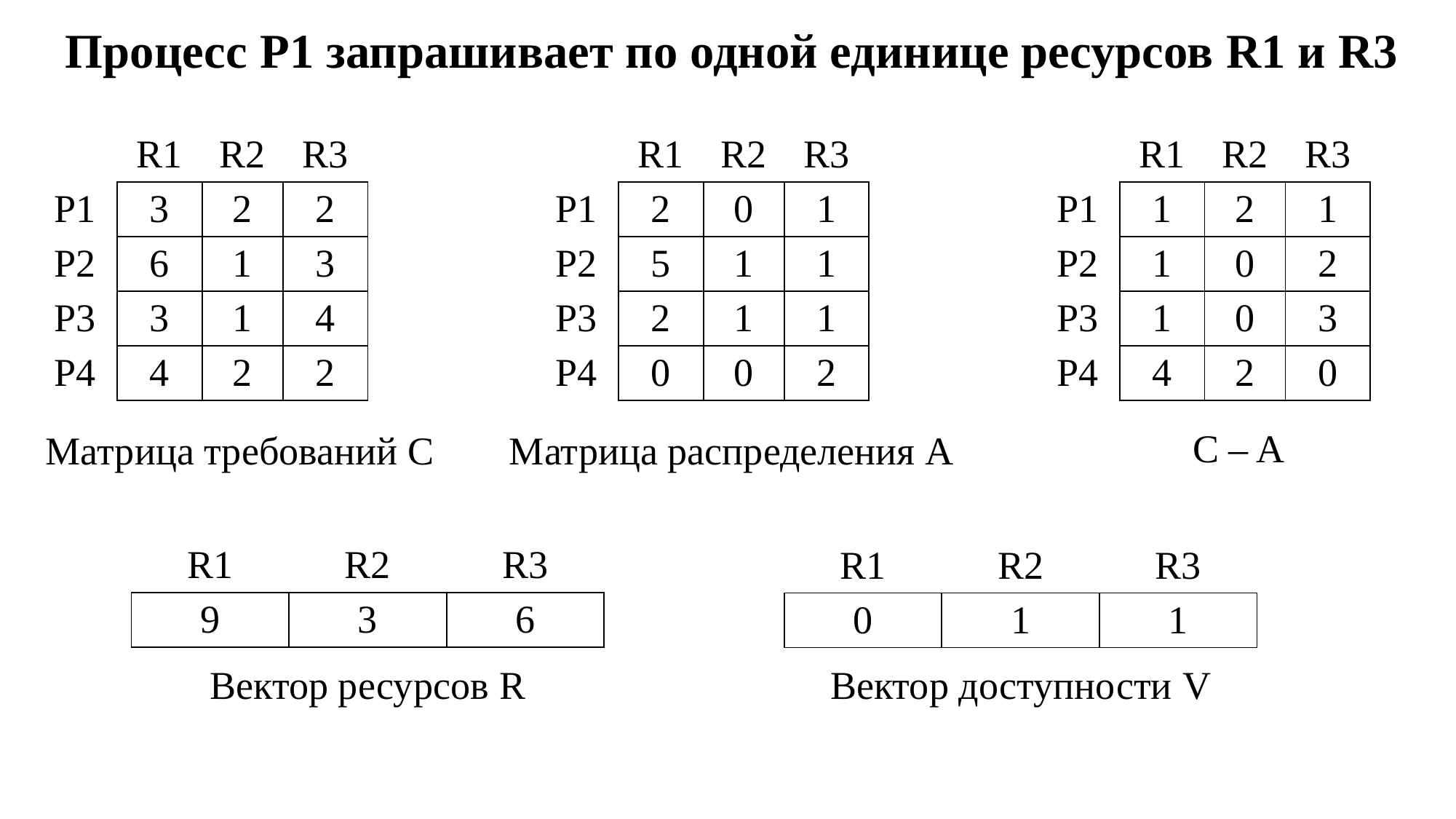

Процесс P1 запрашивает по одной единице ресурсов R1 и R3
|  | R1 | R2 | R3 |
| --- | --- | --- | --- |
| P1 | 3 | 2 | 2 |
| P2 | 6 | 1 | 3 |
| P3 | 3 | 1 | 4 |
| P4 | 4 | 2 | 2 |
|  | R1 | R2 | R3 |
| --- | --- | --- | --- |
| P1 | 2 | 0 | 1 |
| P2 | 5 | 1 | 1 |
| P3 | 2 | 1 | 1 |
| P4 | 0 | 0 | 2 |
|  | R1 | R2 | R3 |
| --- | --- | --- | --- |
| P1 | 1 | 2 | 1 |
| P2 | 1 | 0 | 2 |
| P3 | 1 | 0 | 3 |
| P4 | 4 | 2 | 0 |
C – A
Матрица требований C
Матрица распределения A
| R1 | R2 | R3 |
| --- | --- | --- |
| 9 | 3 | 6 |
| R1 | R2 | R3 |
| --- | --- | --- |
| 0 | 1 | 1 |
Вектор ресурсов R
Вектор доступности V